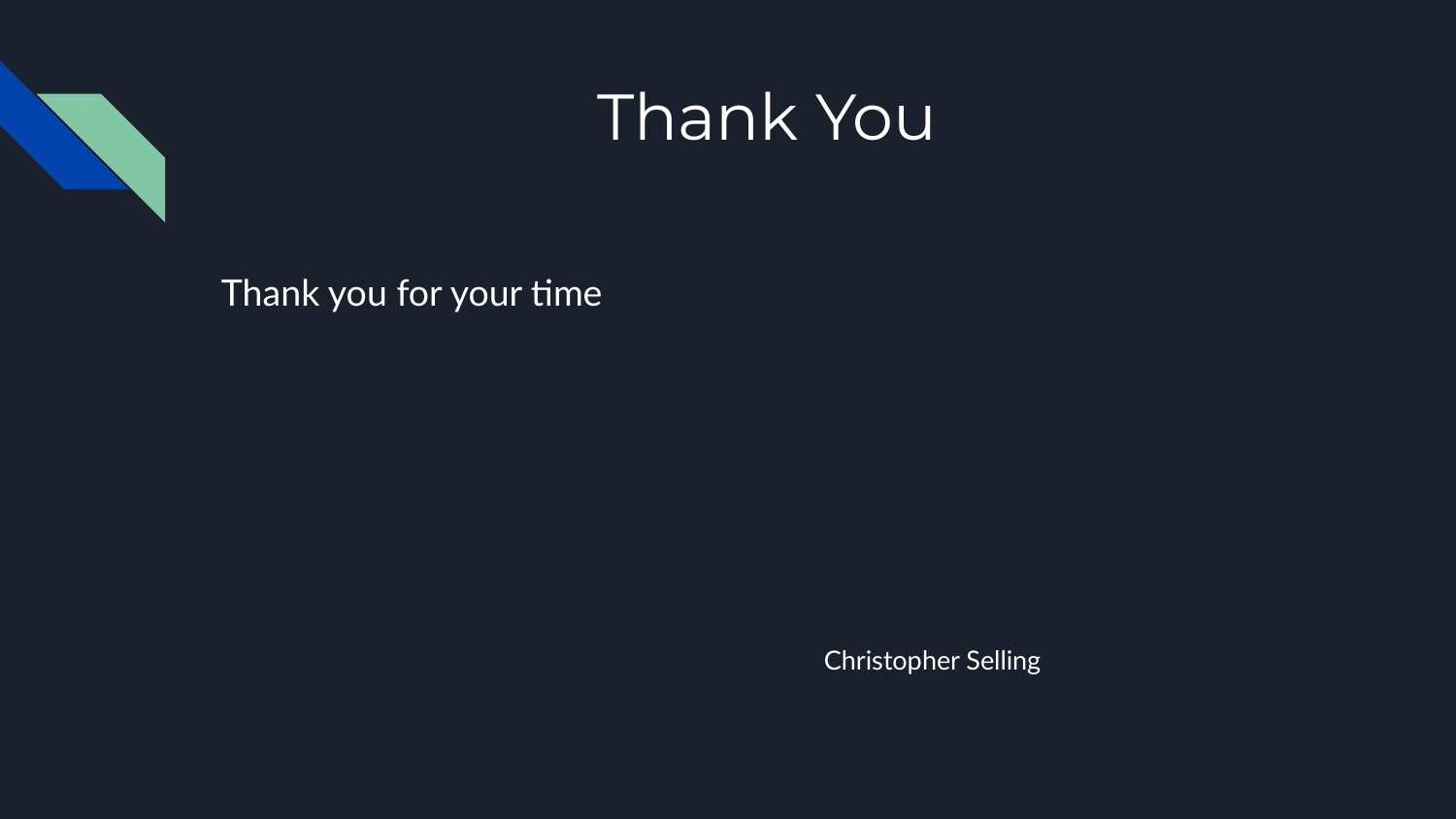

# Thank You
Thank you for your time

Christopher Selling